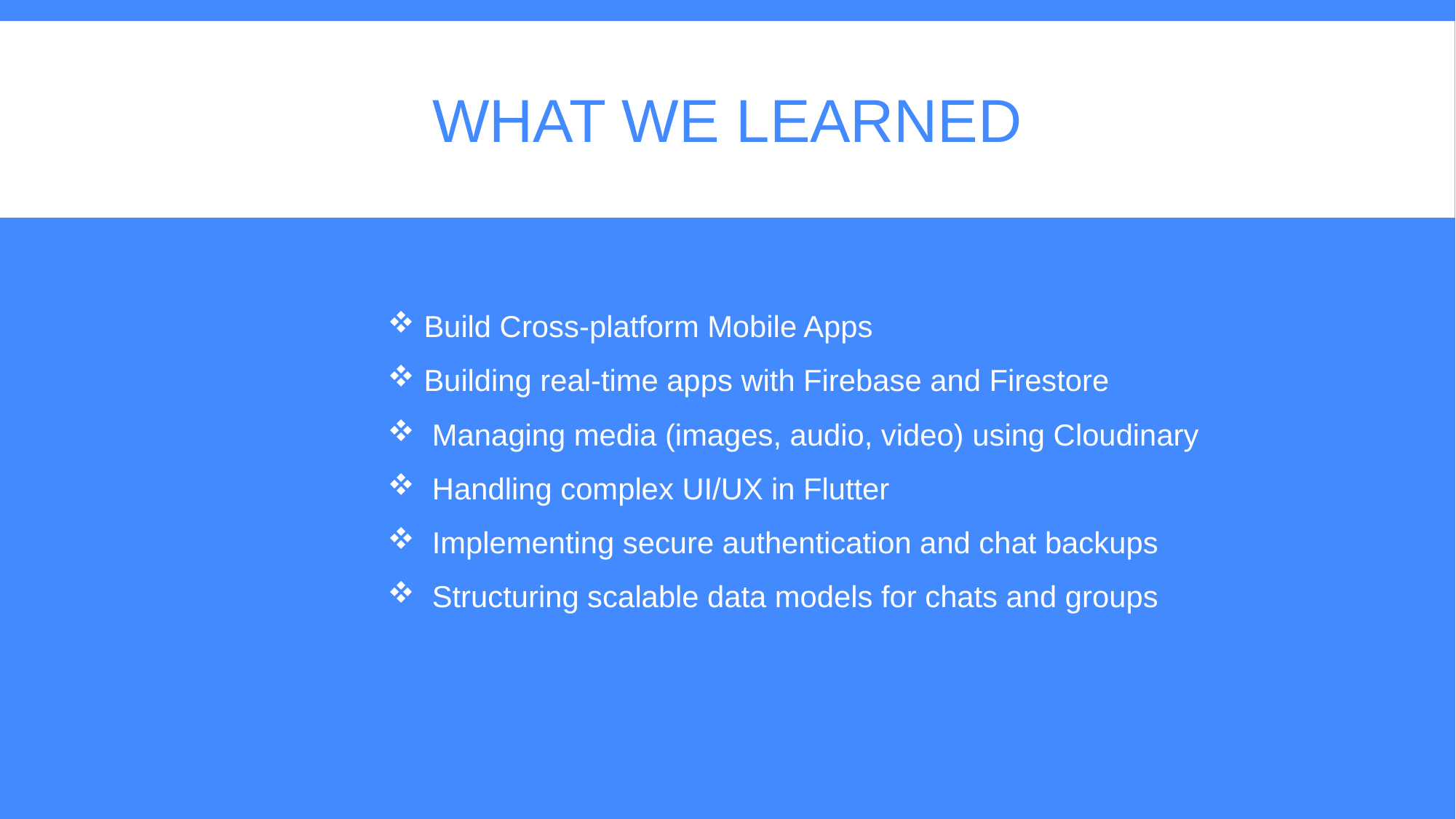

# What We Learned
 Build Cross-platform Mobile Apps
 Building real-time apps with Firebase and Firestore
  Managing media (images, audio, video) using Cloudinary
  Handling complex UI/UX in Flutter
  Implementing secure authentication and chat backups
  Structuring scalable data models for chats and groups